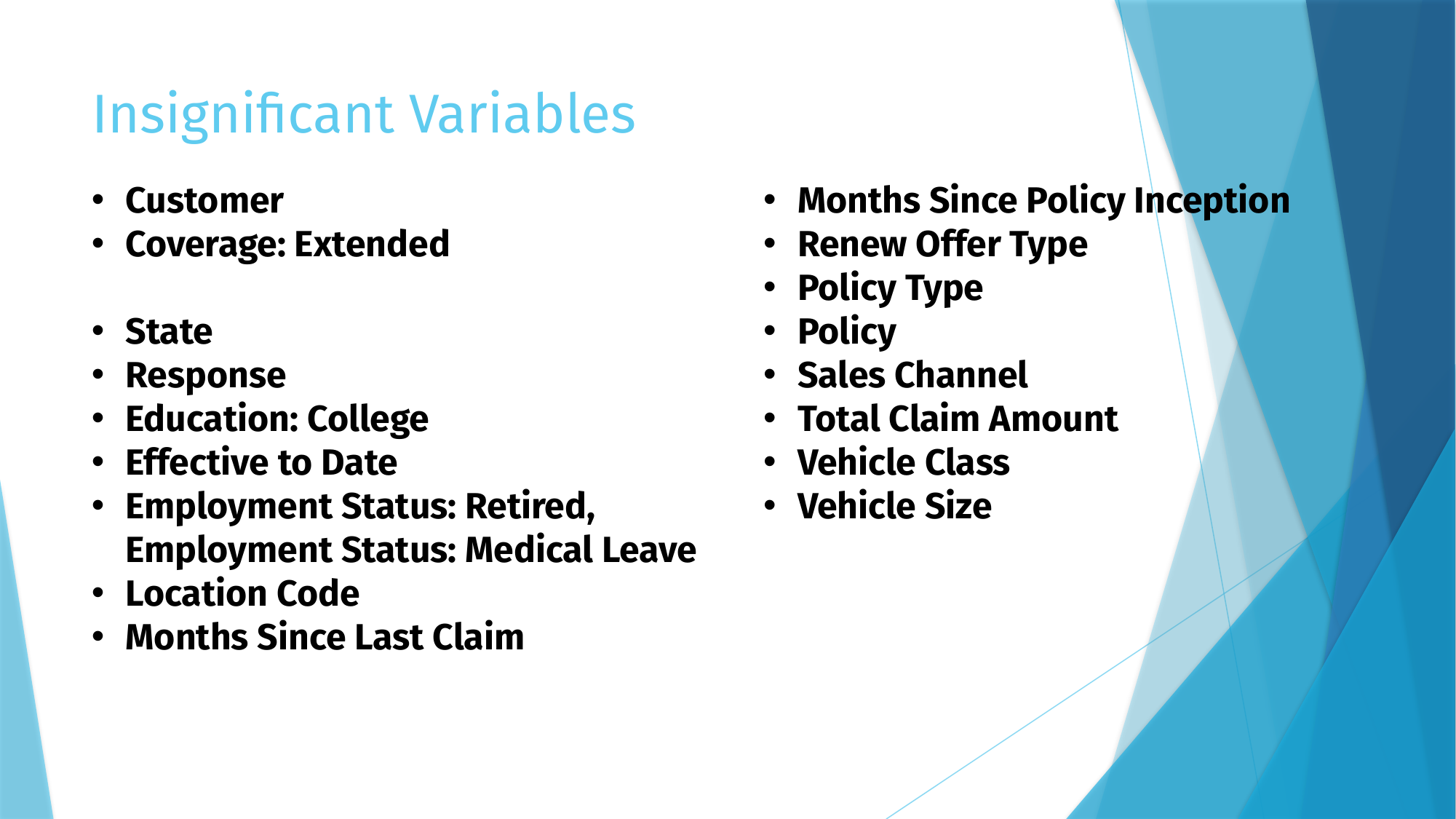

# Insignificant Variables
Customer
Coverage: Extended
State
Response
Education: College
Effective to Date
Employment Status: Retired, Employment Status: Medical Leave
Location Code
Months Since Last Claim

Months Since Policy Inception
Renew Offer Type
Policy Type
Policy
Sales Channel
Total Claim Amount
Vehicle Class
Vehicle Size